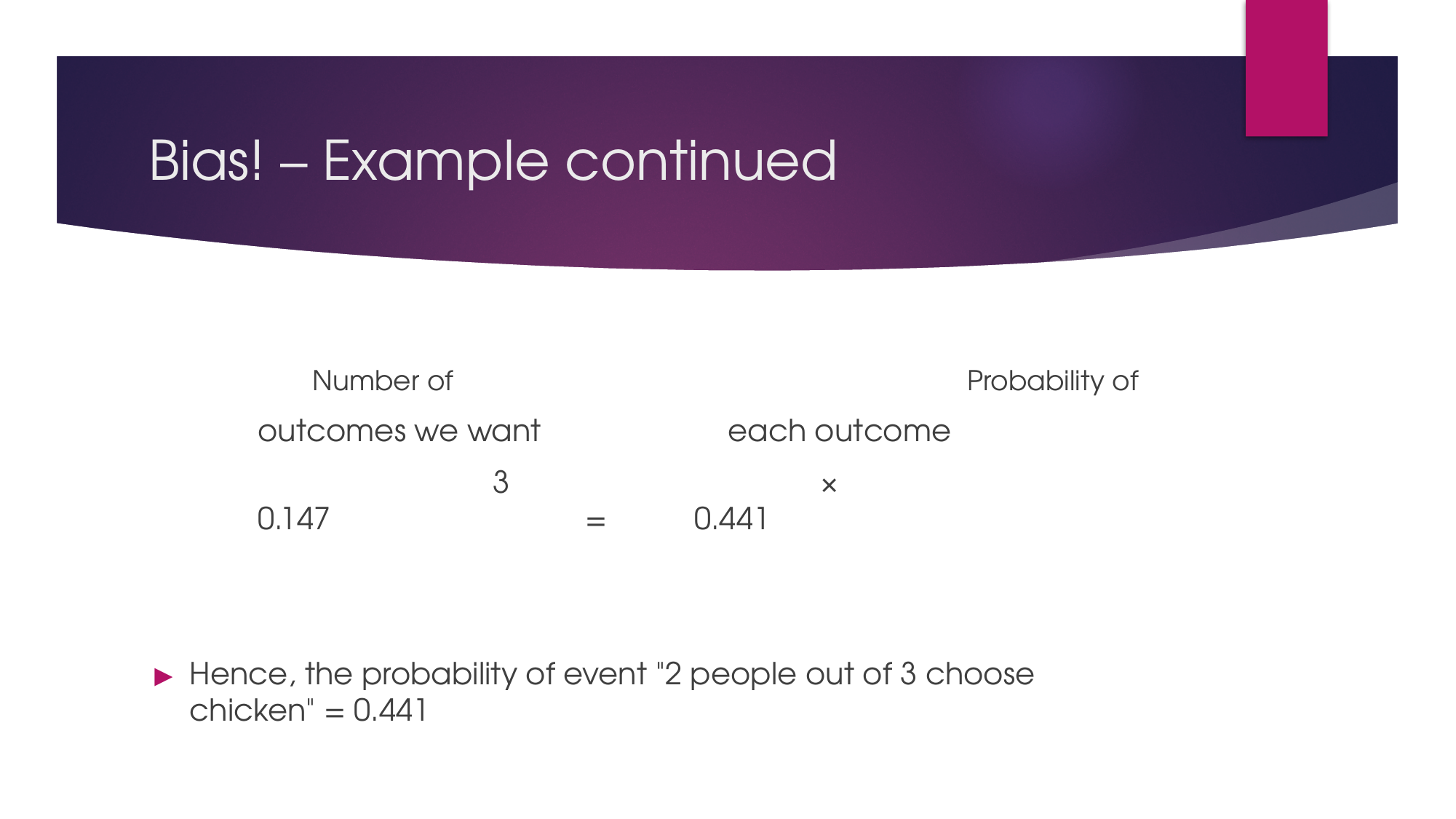

# Bias! – Example continued

	Number of					Probability of
	outcomes we want	   	    each outcome
			  3	 	 	  ×	 			0.147			=	0.441

Hence, the probability of event "2 people out of 3 choose chicken" = 0.441